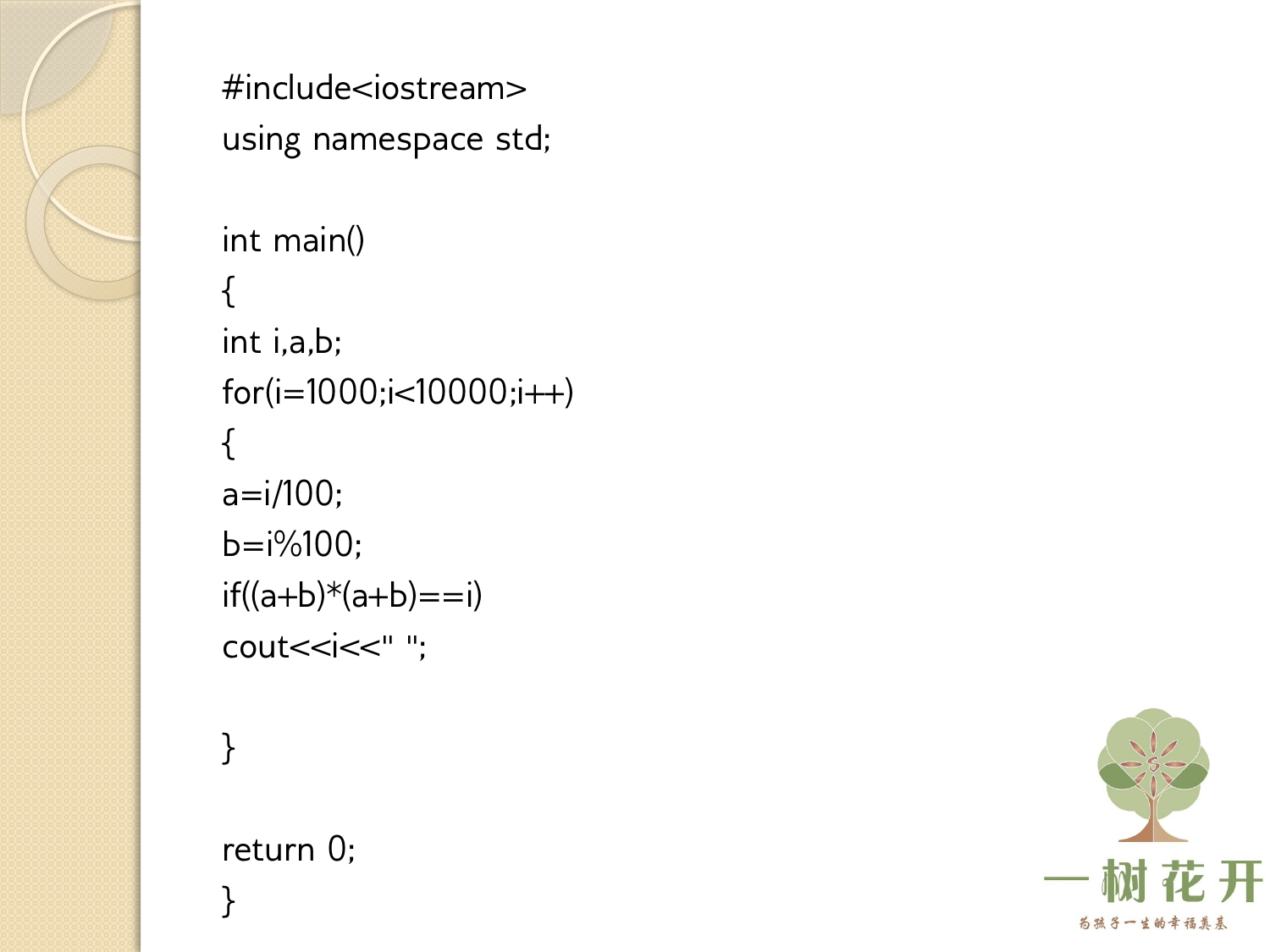

#include<iostream>
using namespace std;

int main()
{
	int i,a,b;
	for(i=1000;i<10000;i++)
	{
		a=i/100;
		b=i%100;
		if((a+b)*(a+b)==i)
			cout<<i<<" ";

	}

	return 0;
}